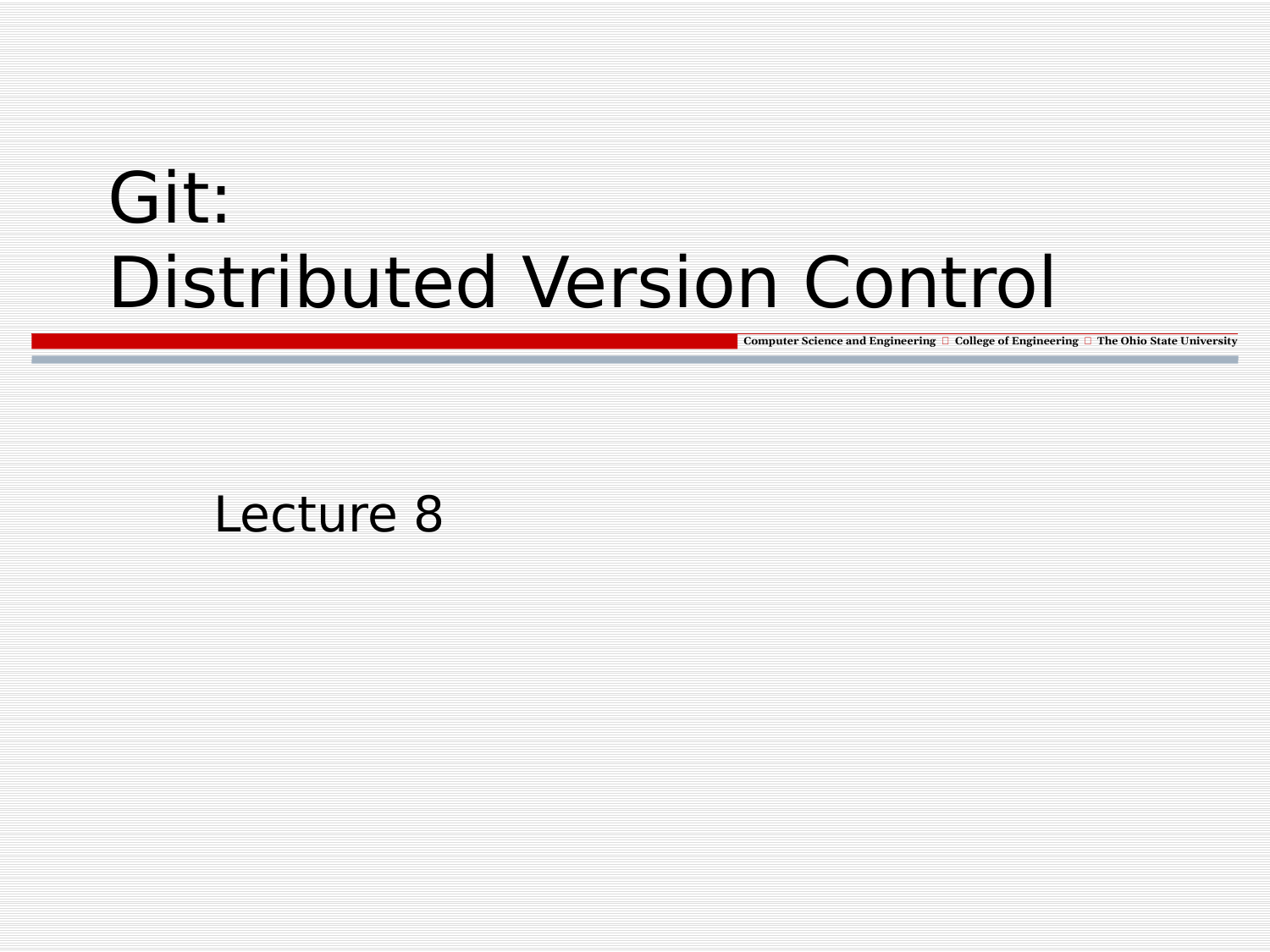

# Git: Distributed Version Control
Lecture 8